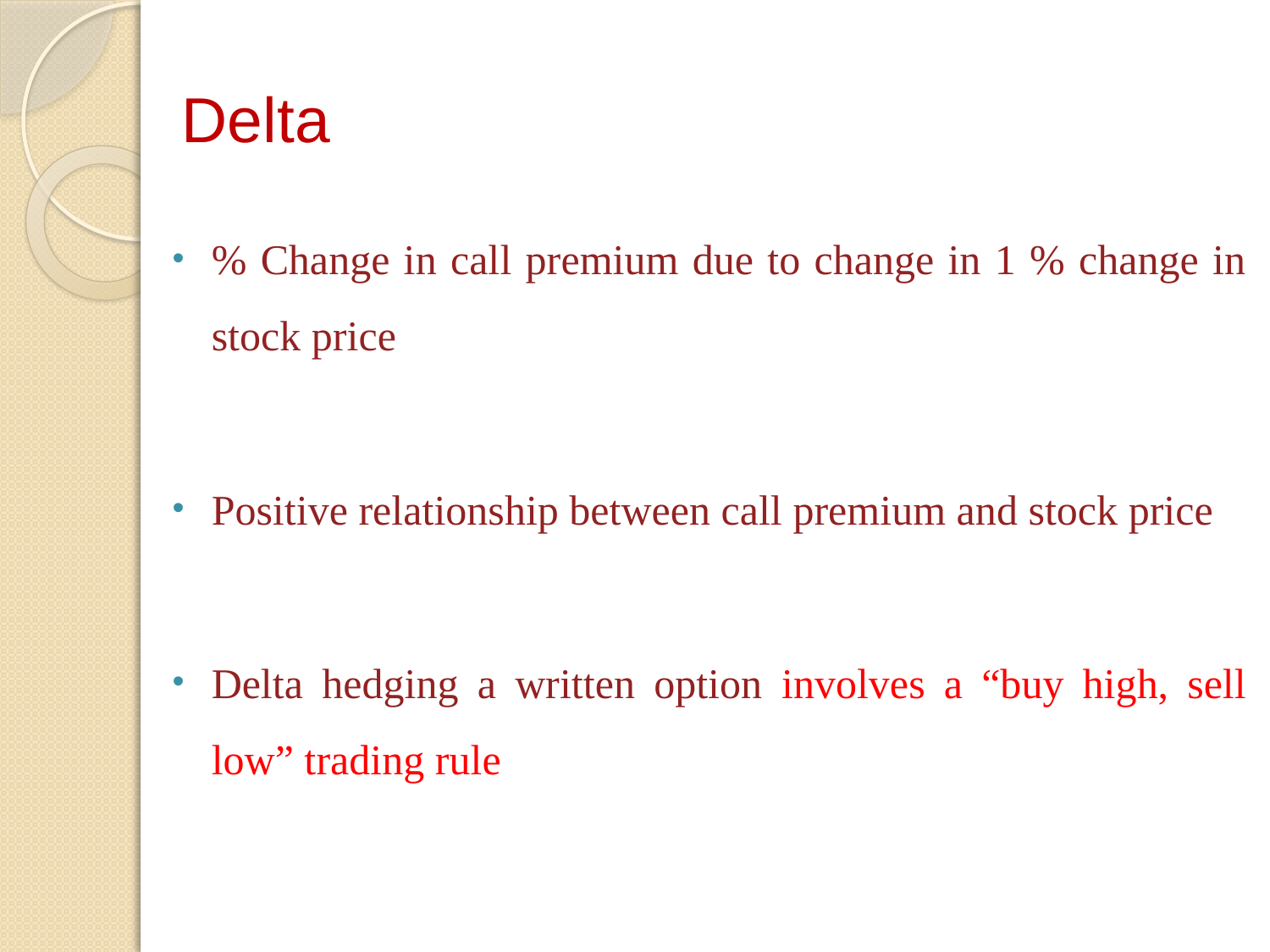

# Delta
% Change in call premium due to change in 1 % change in stock price

Positive relationship between call premium and stock price

Delta hedging a written option involves a “buy high, sell low” trading rule